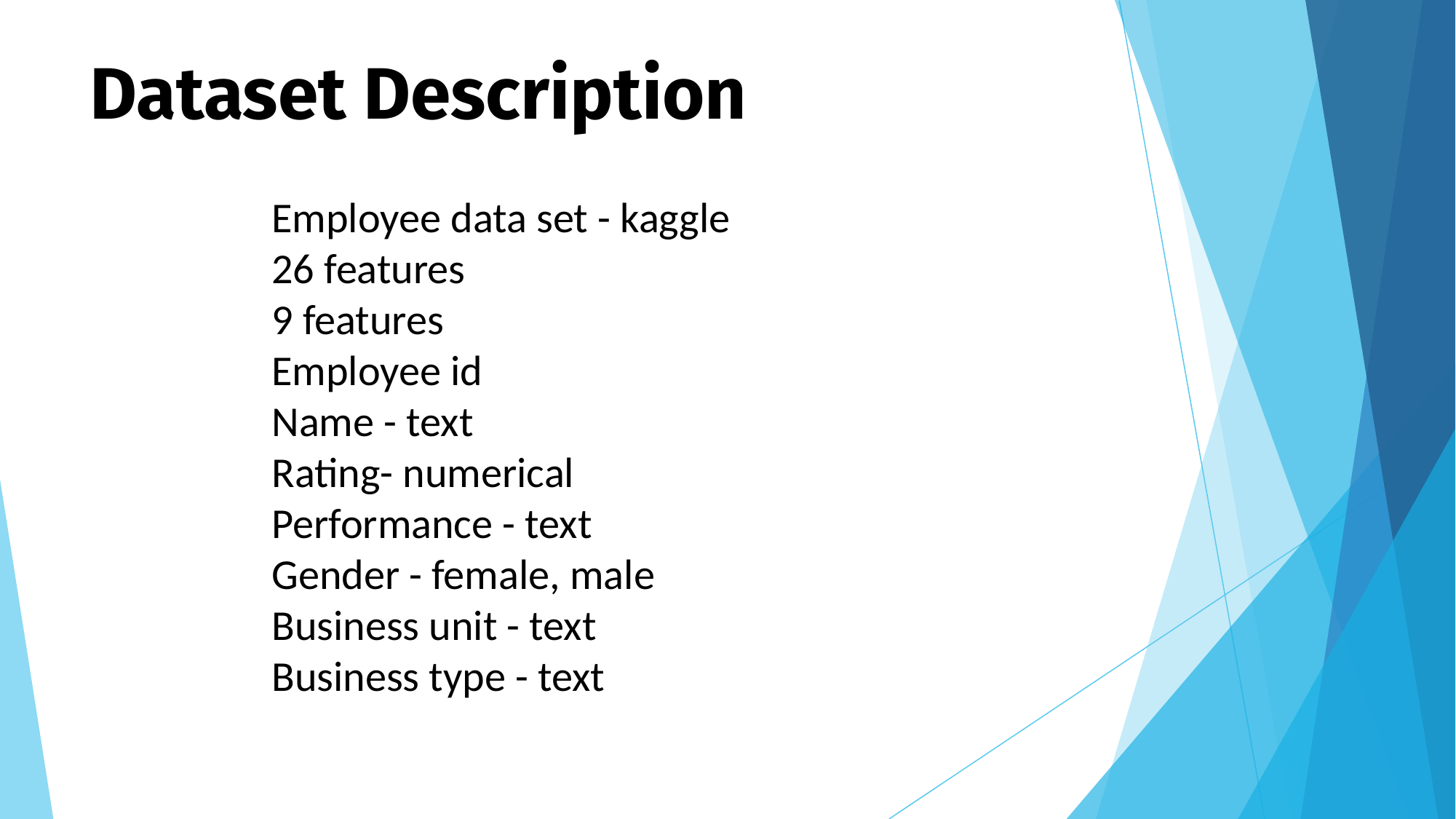

# Dataset Description
Employee data set - kaggle
26 features
9 features
Employee id
Name - text
Rating- numerical
Performance - text
Gender - female, male
Business unit - text
Business type - text